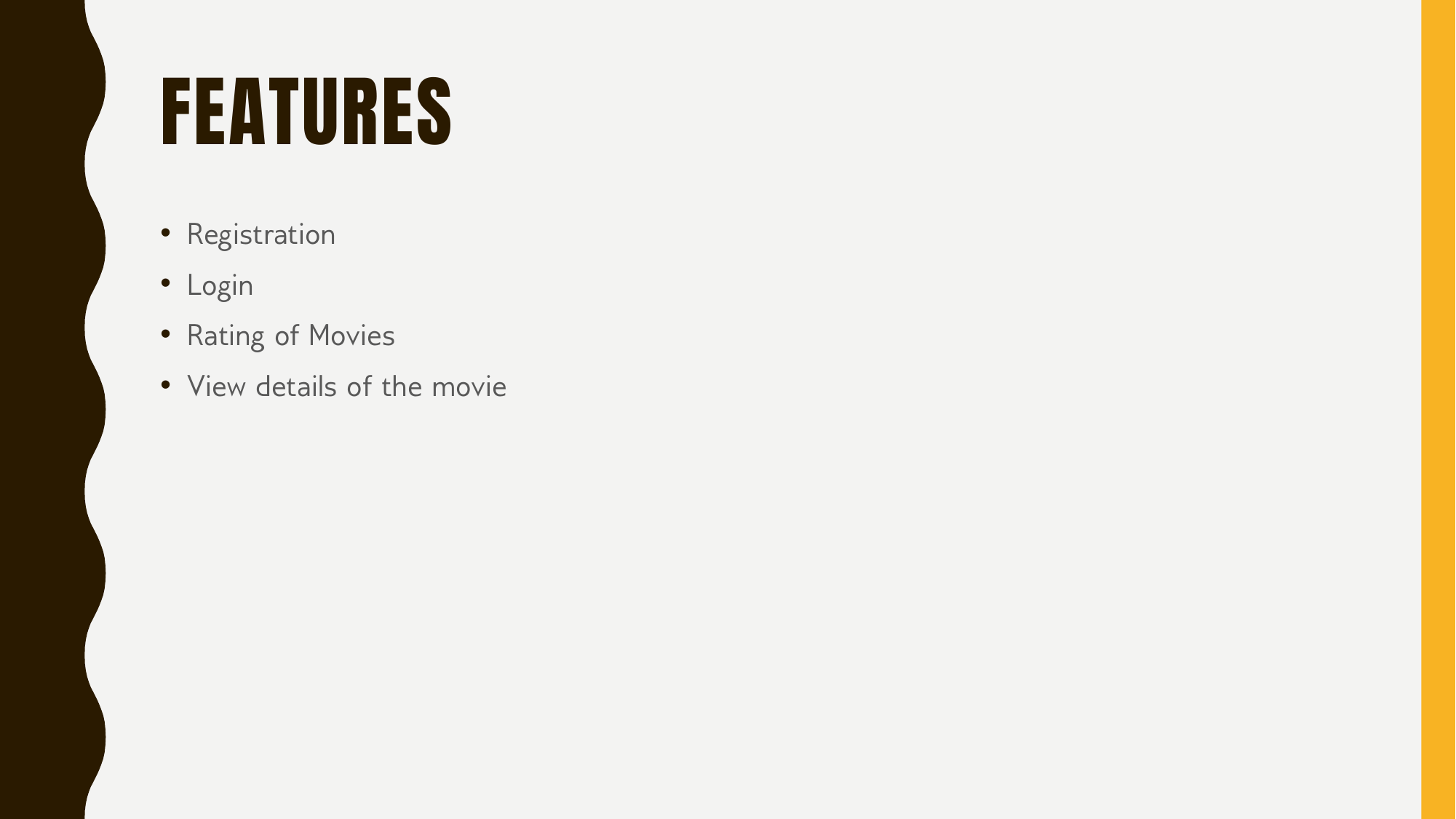

# Features
Registration
Login
Rating of Movies
View details of the movie